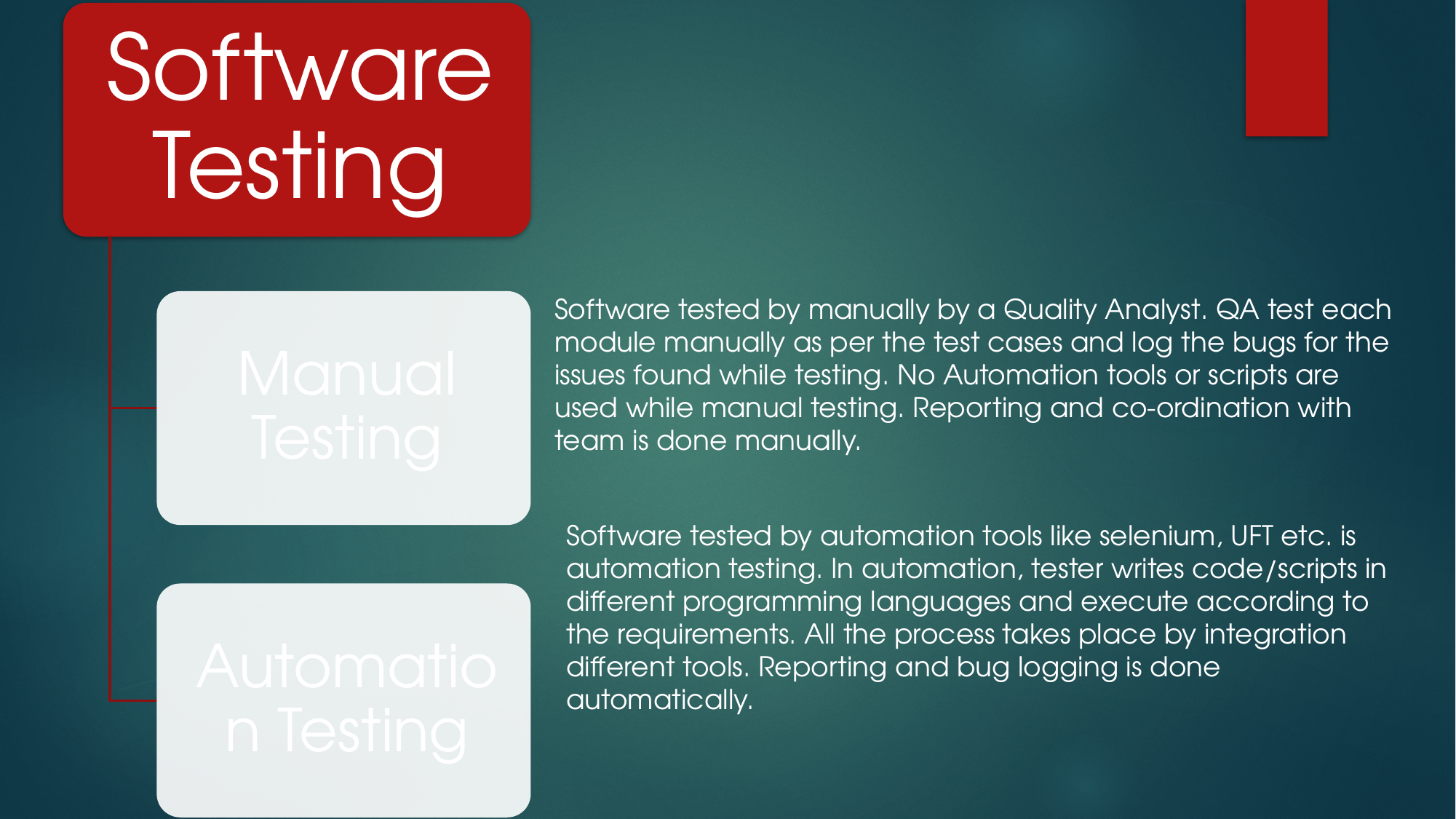

Software Testing
Manual Testing
Automation Testing
Software tested by manually by a Quality Analyst. QA test each module manually as per the test cases and log the bugs for the issues found while testing. No Automation tools or scripts are used while manual testing. Reporting and co-ordination with team is done manually.
Software tested by automation tools like selenium, UFT etc. is automation testing. In automation, tester writes code/scripts in different programming languages and execute according to the requirements. All the process takes place by integration different tools. Reporting and bug logging is done automatically.